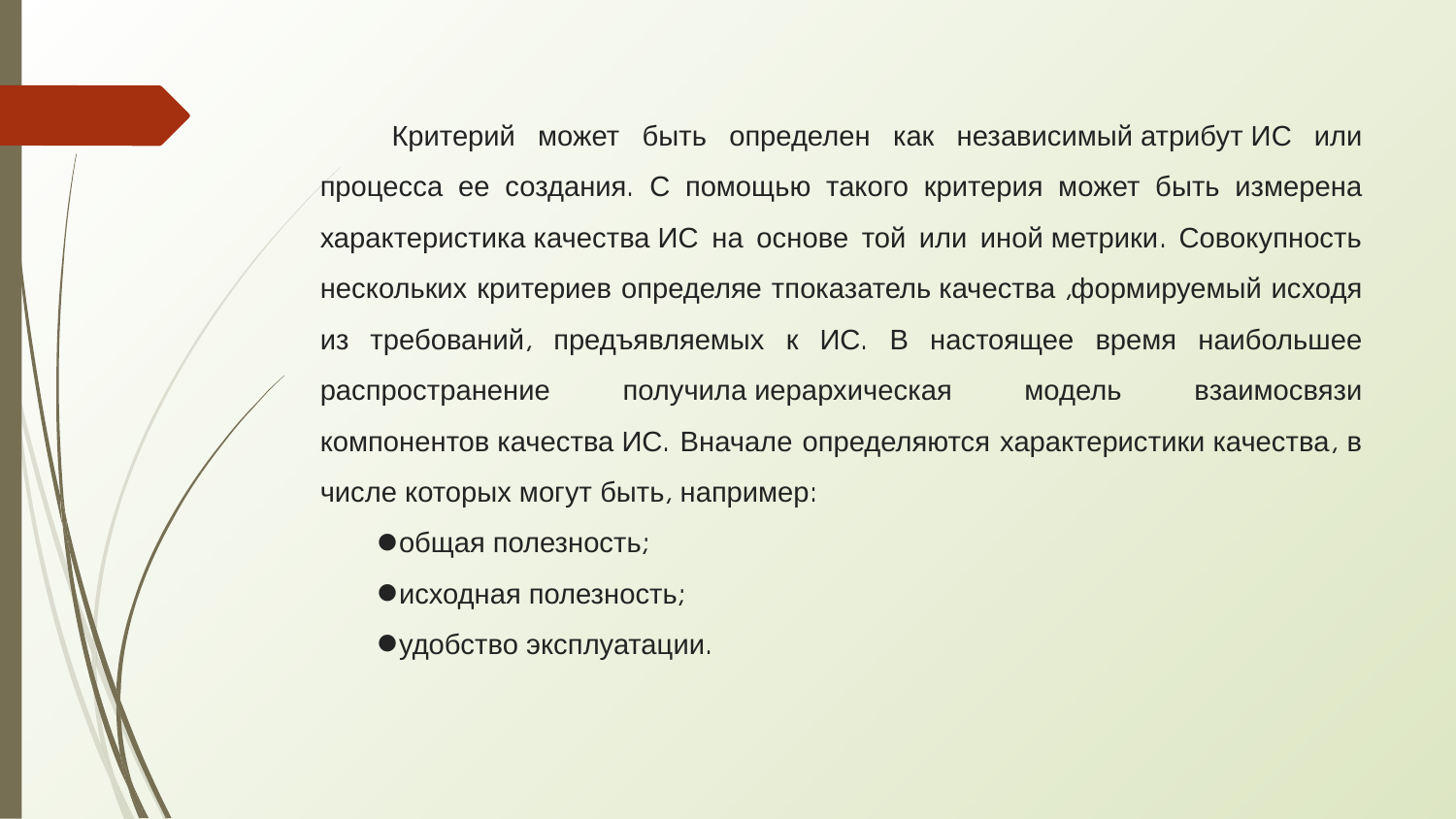

Критерий может быть определен как независимый атрибут ИС или процесса ее создания. С помощью такого критерия может быть измерена характеристика качества ИС на основе той или иной метрики. Совокупность нескольких критериев определяе тпоказатель качества ,формируемый исходя из требований, предъявляемых к ИС. В настоящее время наибольшее распространение получила иерархическая модель взаимосвязи компонентов качества ИС. Вначале определяются характеристики качества, в числе которых могут быть, например:
общая полезность;
исходная полезность;
удобство эксплуатации.